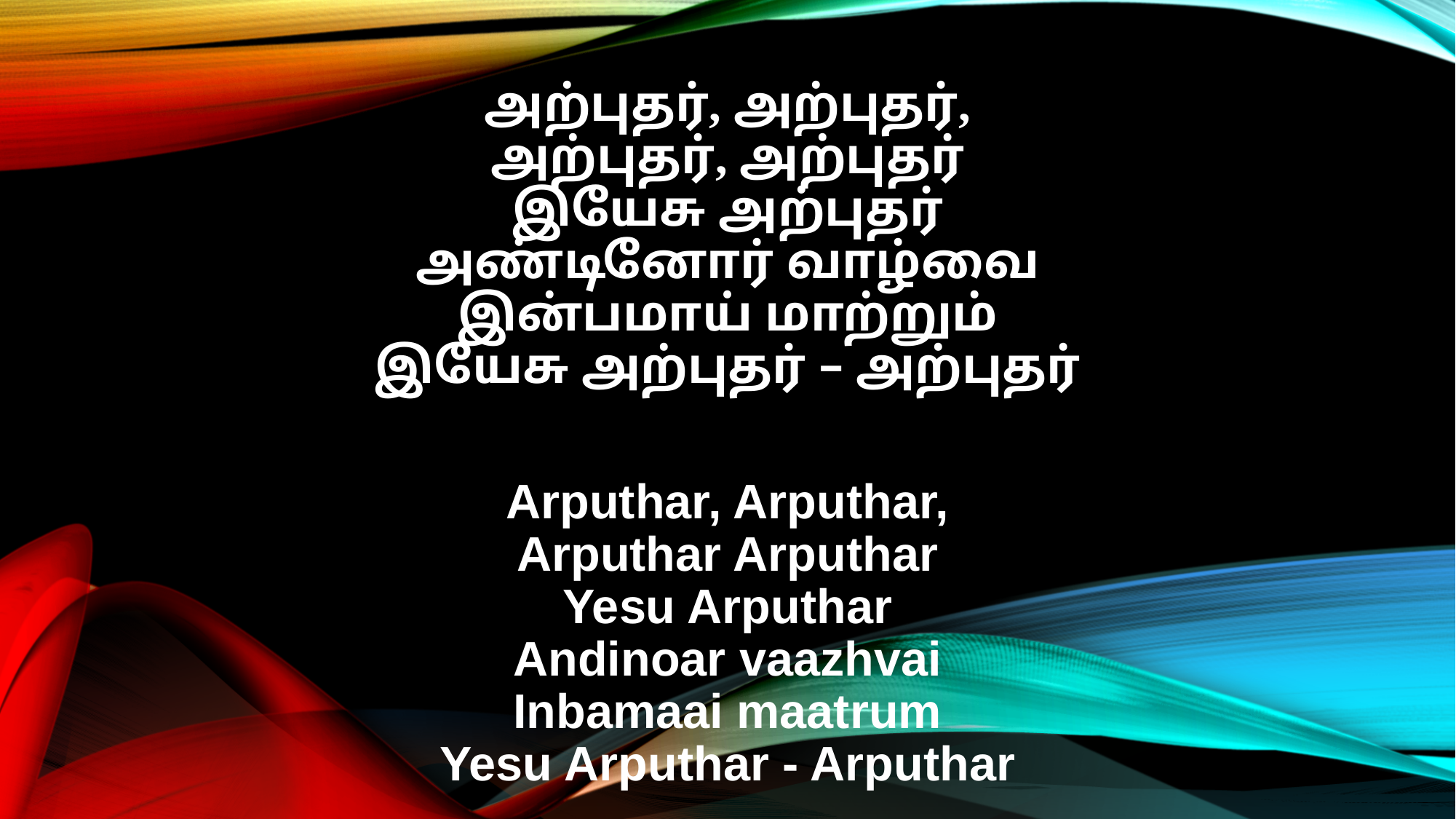

அற்புதர், அற்புதர்,
அற்புதர், அற்புதர்
இயேசு அற்புதர்
அண்டினோர் வாழ்வை
இன்பமாய் மாற்றும்
இயேசு அற்புதர் – அற்புதர்

Arputhar, Arputhar,
Arputhar Arputhar
Yesu Arputhar
Andinoar vaazhvai
Inbamaai maatrum
Yesu Arputhar - Arputhar